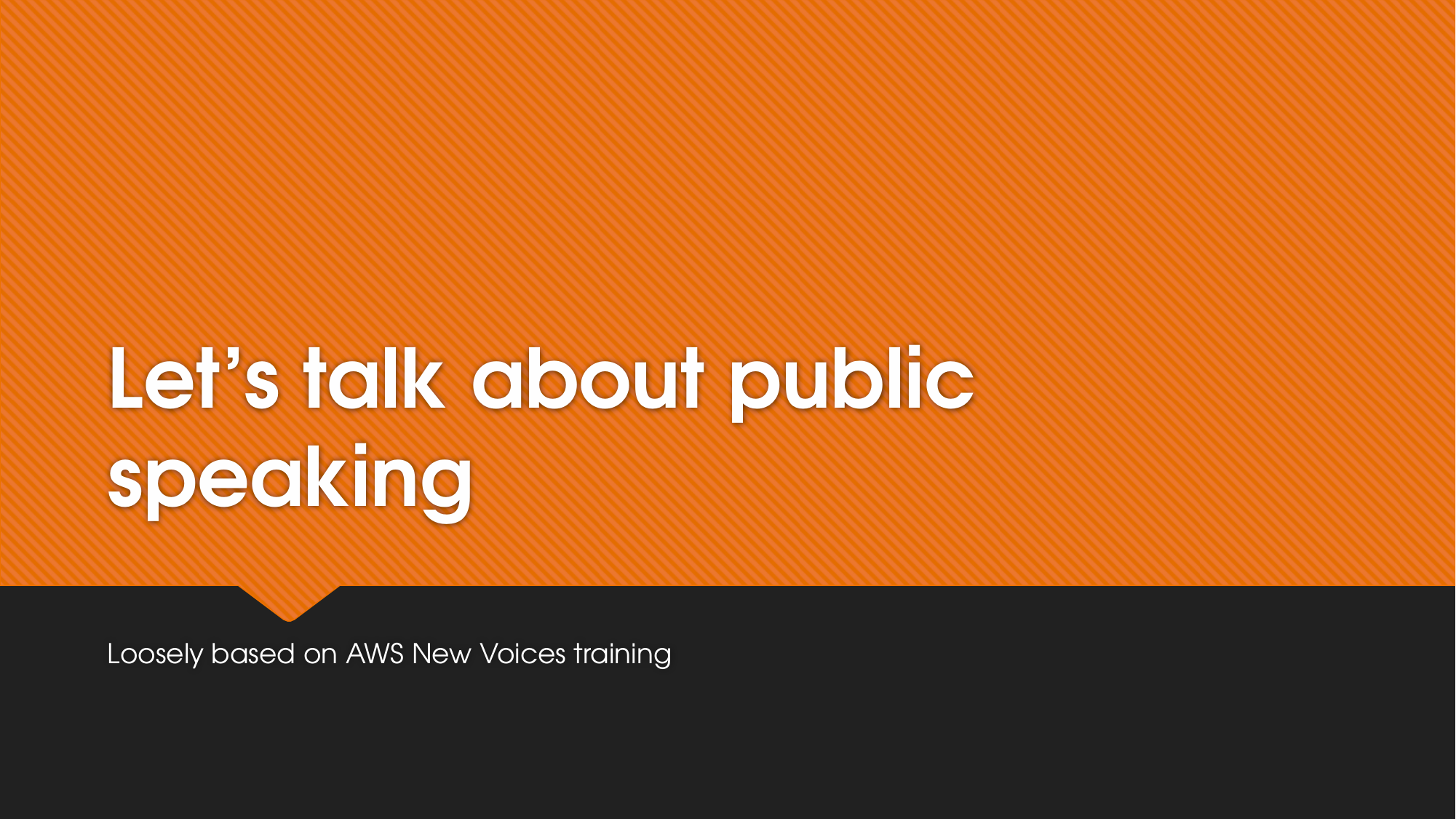

# Let’s talk about public speaking
Loosely based on AWS New Voices training